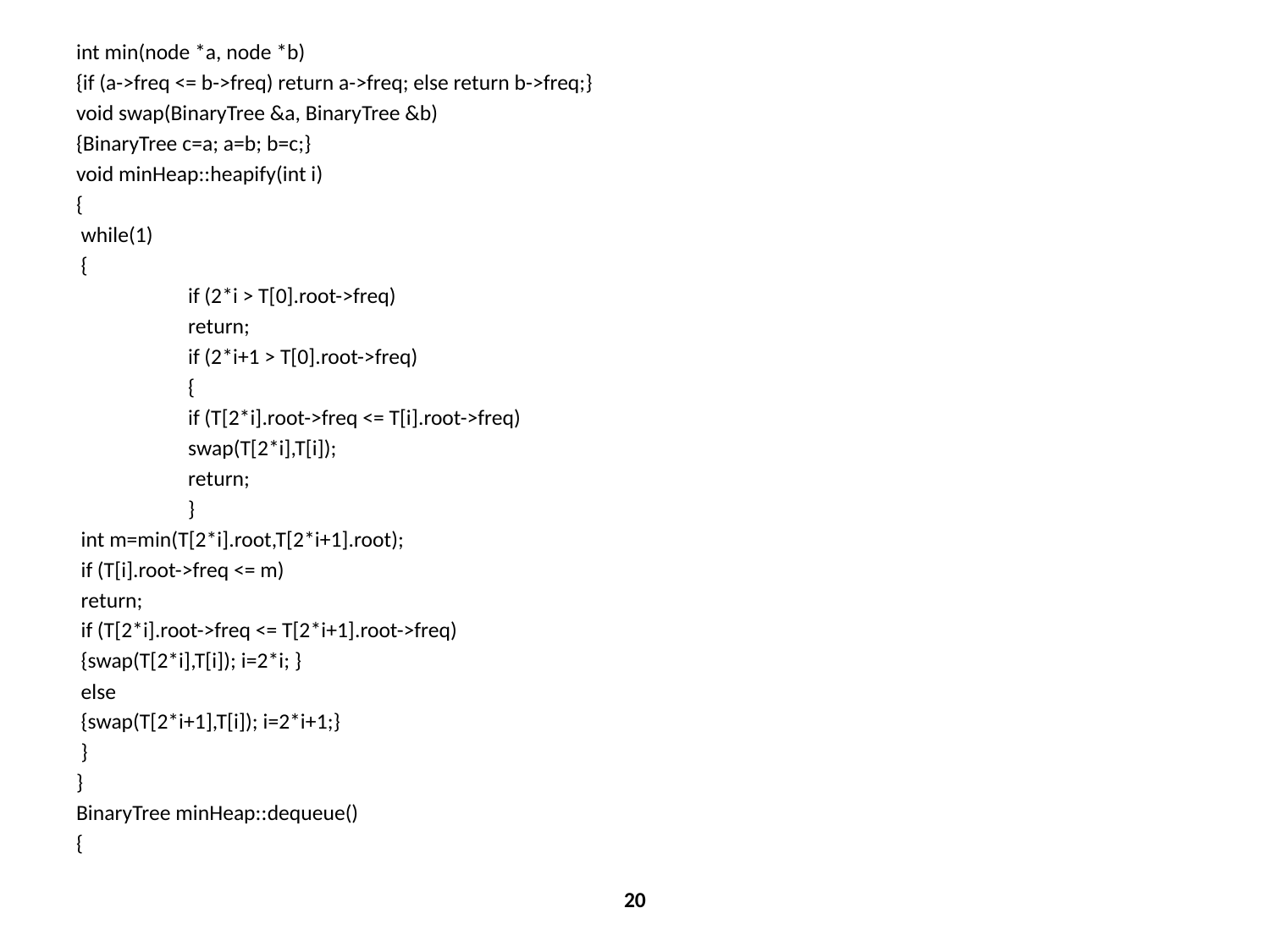

int min(node *a, node *b)
{if (a->freq <= b->freq) return a->freq; else return b->freq;}
void swap(BinaryTree &a, BinaryTree &b)
{BinaryTree c=a; a=b; b=c;}
void minHeap::heapify(int i)
{
 while(1)
 {
 	if (2*i > T[0].root->freq)
	return;
	if (2*i+1 > T[0].root->freq)
	{
		if (T[2*i].root->freq <= T[i].root->freq)
		swap(T[2*i],T[i]);
		return;
	}
 int m=min(T[2*i].root,T[2*i+1].root);
 if (T[i].root->freq <= m)
 return;
 if (T[2*i].root->freq <= T[2*i+1].root->freq)
 {swap(T[2*i],T[i]); i=2*i; }
 else
 {swap(T[2*i+1],T[i]); i=2*i+1;}
 }
}
BinaryTree minHeap::dequeue()
{
20